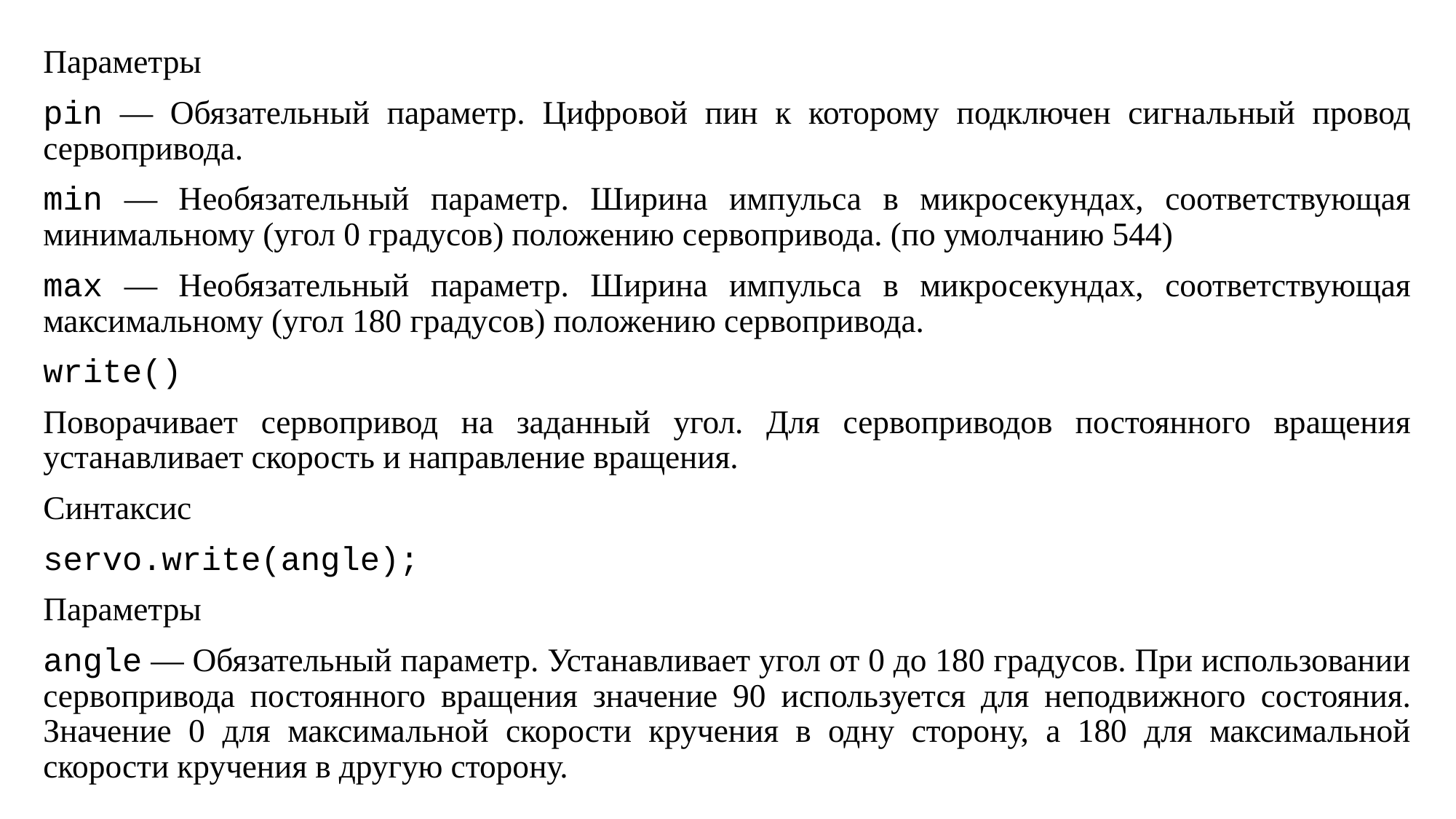

Параметры
pin — Обязательный параметр. Цифровой пин к которому подключен сигнальный провод сервопривода.
min — Необязательный параметр. Ширина импульса в микросекундах, соответствующая минимальному (угол 0 градусов) положению сервопривода. (по умолчанию 544)
max — Необязательный параметр. Ширина импульса в микросекундах, соответствующая максимальному (угол 180 градусов) положению сервопривода.
write()
Поворачивает сервопривод на заданный угол. Для сервоприводов постоянного вращения устанавливает скорость и направление вращения.
Синтаксис
servo.write(angle);
Параметры
angle — Обязательный параметр. Устанавливает угол от 0 до 180 градусов. При использовании сервопривода постоянного вращения значение 90 используется для неподвижного состояния. Значение 0 для максимальной скорости кручения в одну сторону, а 180 для максимальной скорости кручения в другую сторону.